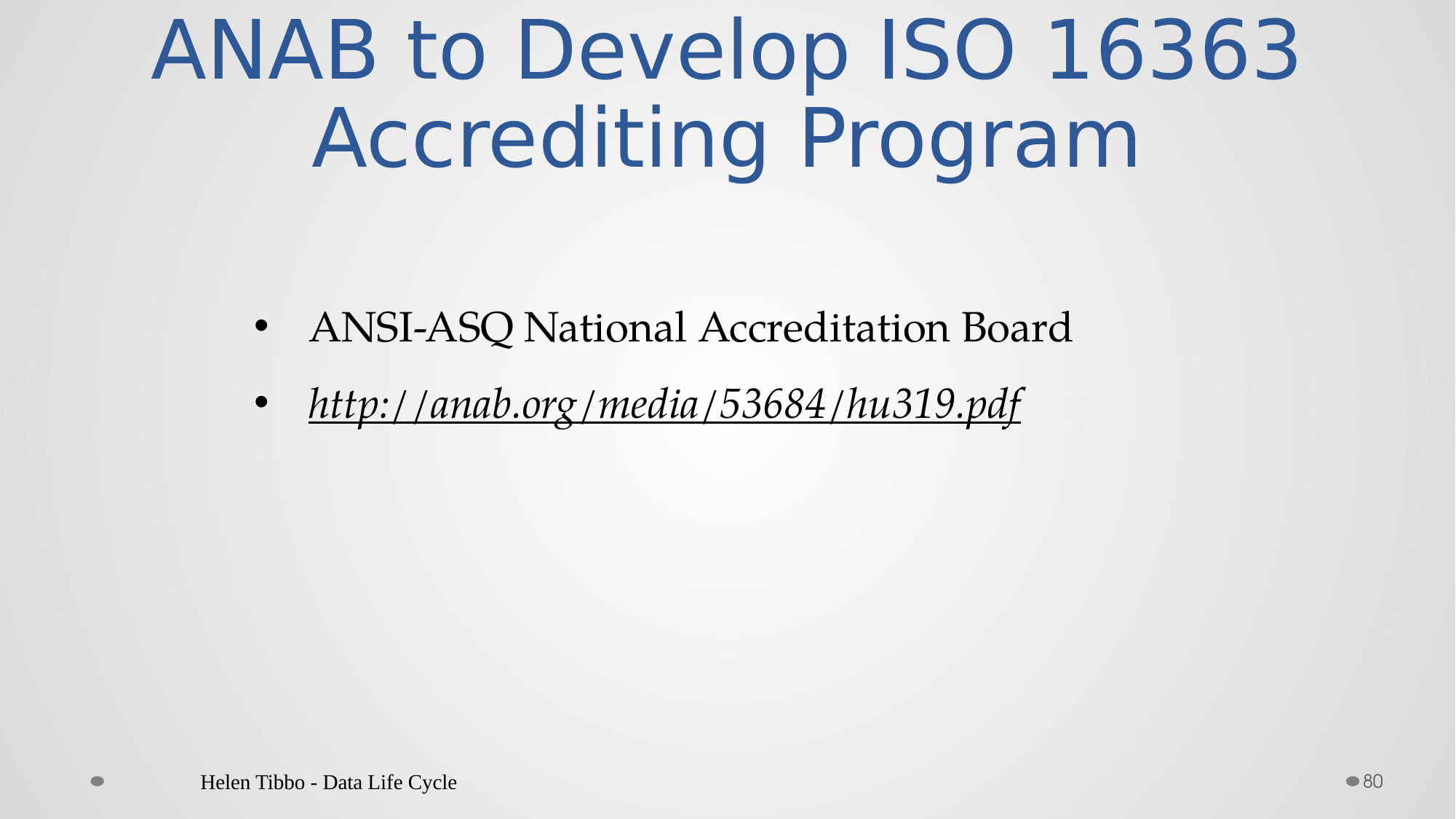

# ANAB to Develop ISO 16363 Accrediting Program

ANSI-ASQ National Accreditation Board
http://anab.org/media/53684/hu319.pdf

Helen Tibbo - Data Life Cycle
80